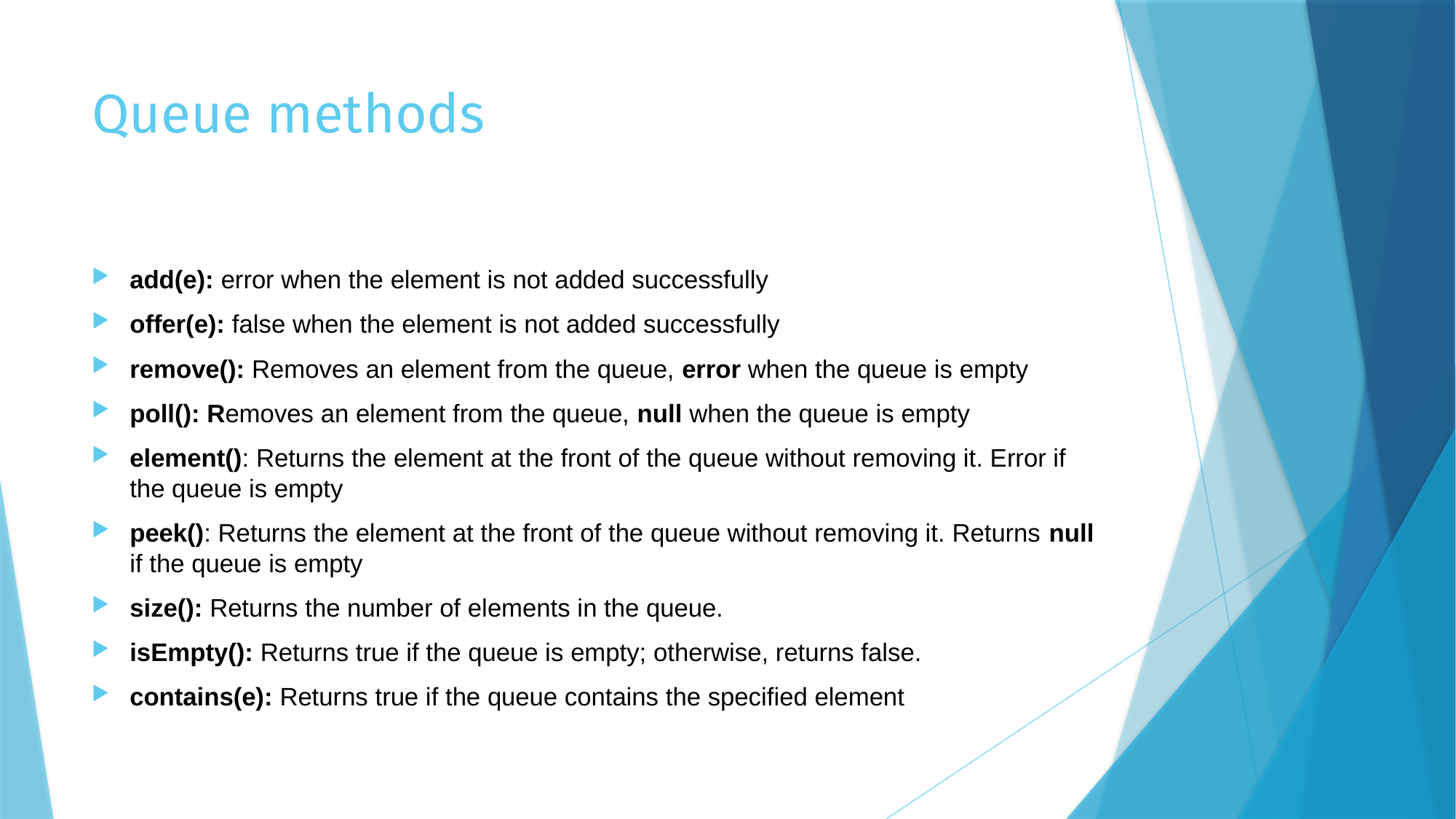

# Queue methods
add(e): error when the element is not added successfully
offer(e): false when the element is not added successfully
remove(): Removes an element from the queue, error when the queue is empty
poll(): Removes an element from the queue, null when the queue is empty
element(): Returns the element at the front of the queue without removing it. Error if the queue is empty
peek(): Returns the element at the front of the queue without removing it. Returns null if the queue is empty
size(): Returns the number of elements in the queue.
isEmpty(): Returns true if the queue is empty; otherwise, returns false.
contains(e): Returns true if the queue contains the specified element